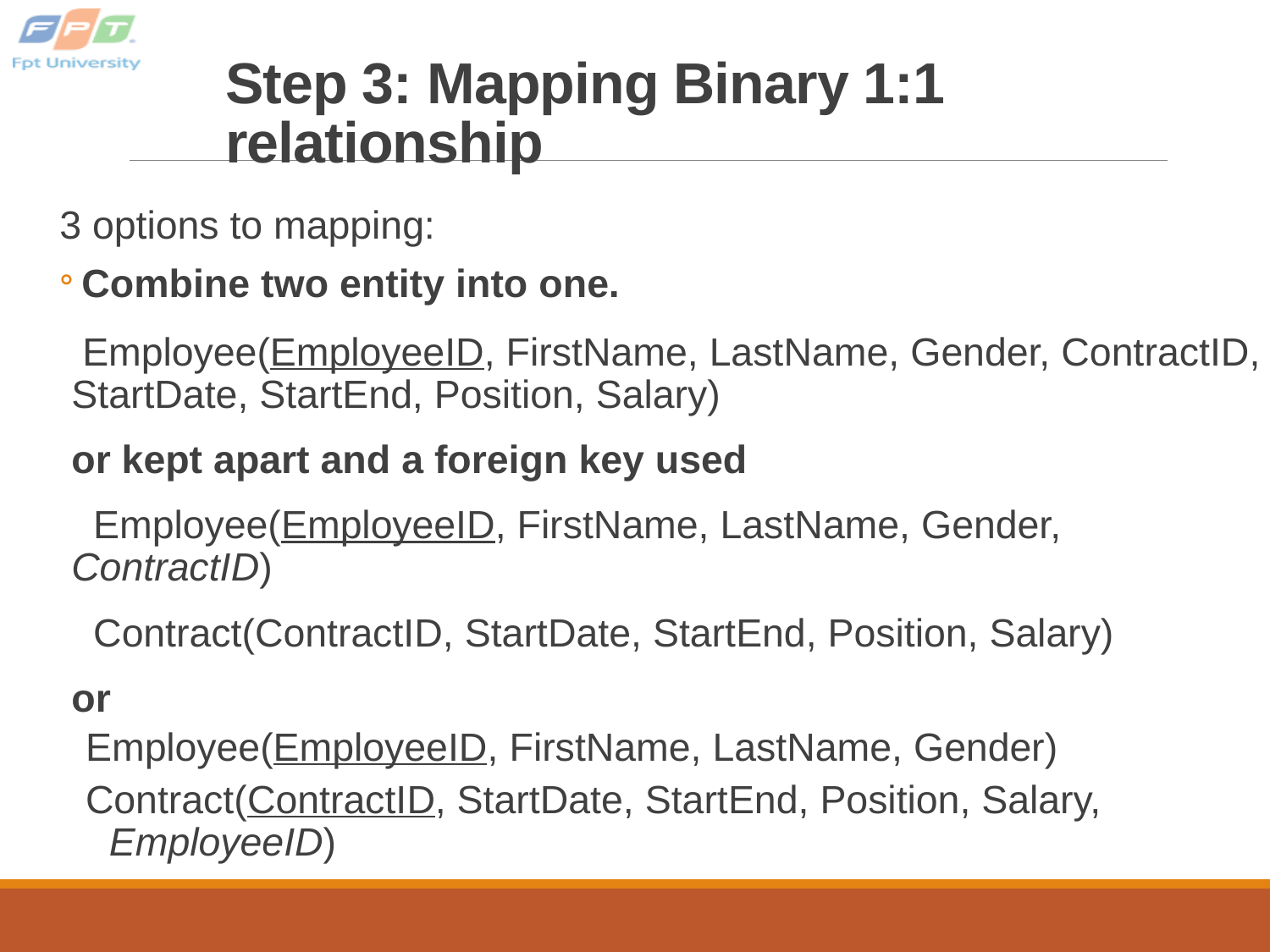

# Step 3: Mapping Binary 1:1 relationship
3 options to mapping:
Combine two entity into one.
	 Employee(EmployeeID, FirstName, LastName, Gender, ContractID, StartDate, StartEnd, Position, Salary)
or kept apart and a foreign key used
	  Employee(EmployeeID, FirstName, LastName, Gender, ContractID)
	  Contract(ContractID, StartDate, StartEnd, Position, Salary)
or
Employee(EmployeeID, FirstName, LastName, Gender)
Contract(ContractID, StartDate, StartEnd, Position, Salary, EmployeeID)